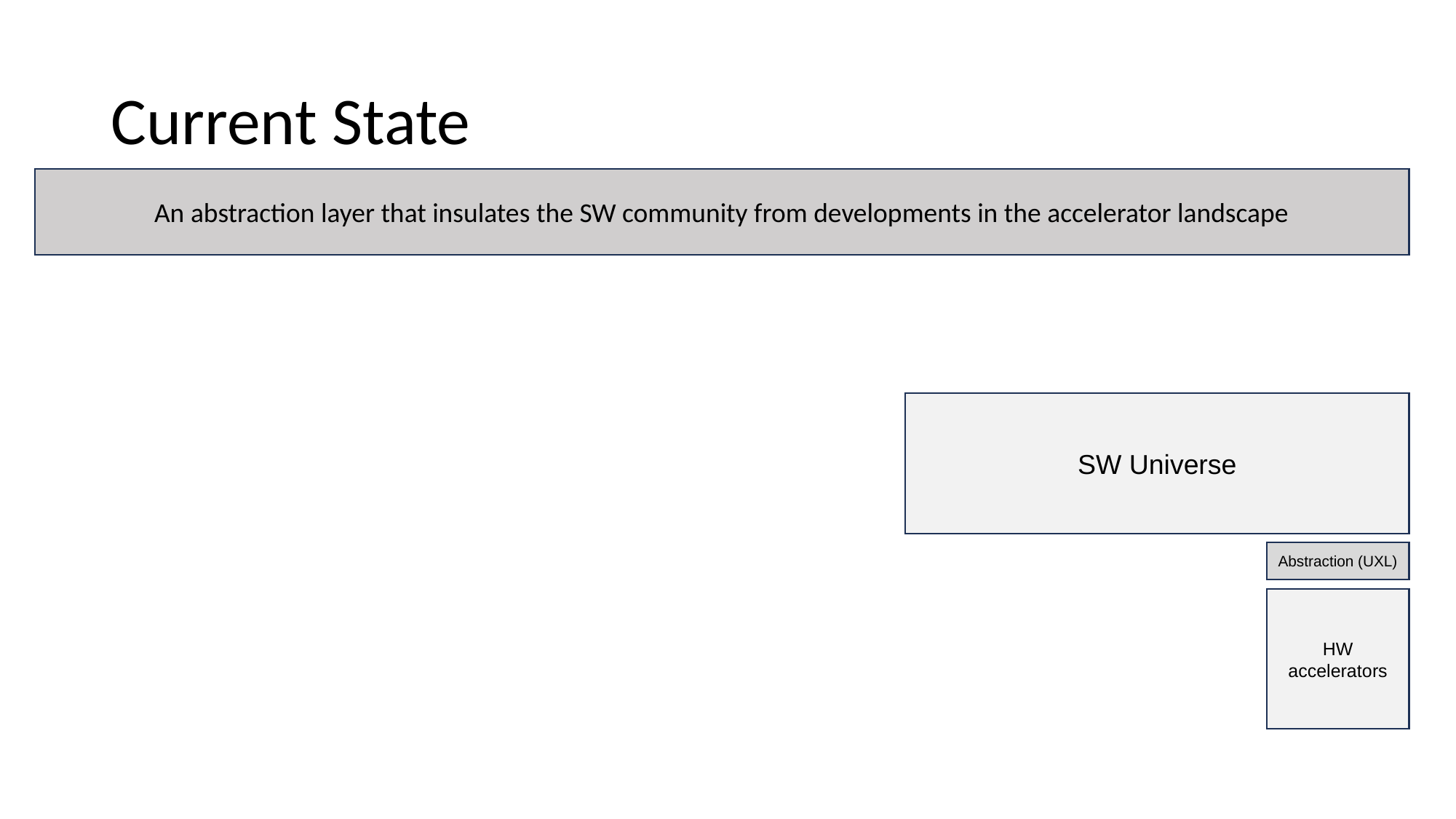

# Current State
An abstraction layer that insulates the SW community from developments in the accelerator landscape
SW Universe
Abstraction (UXL)
HW accelerators